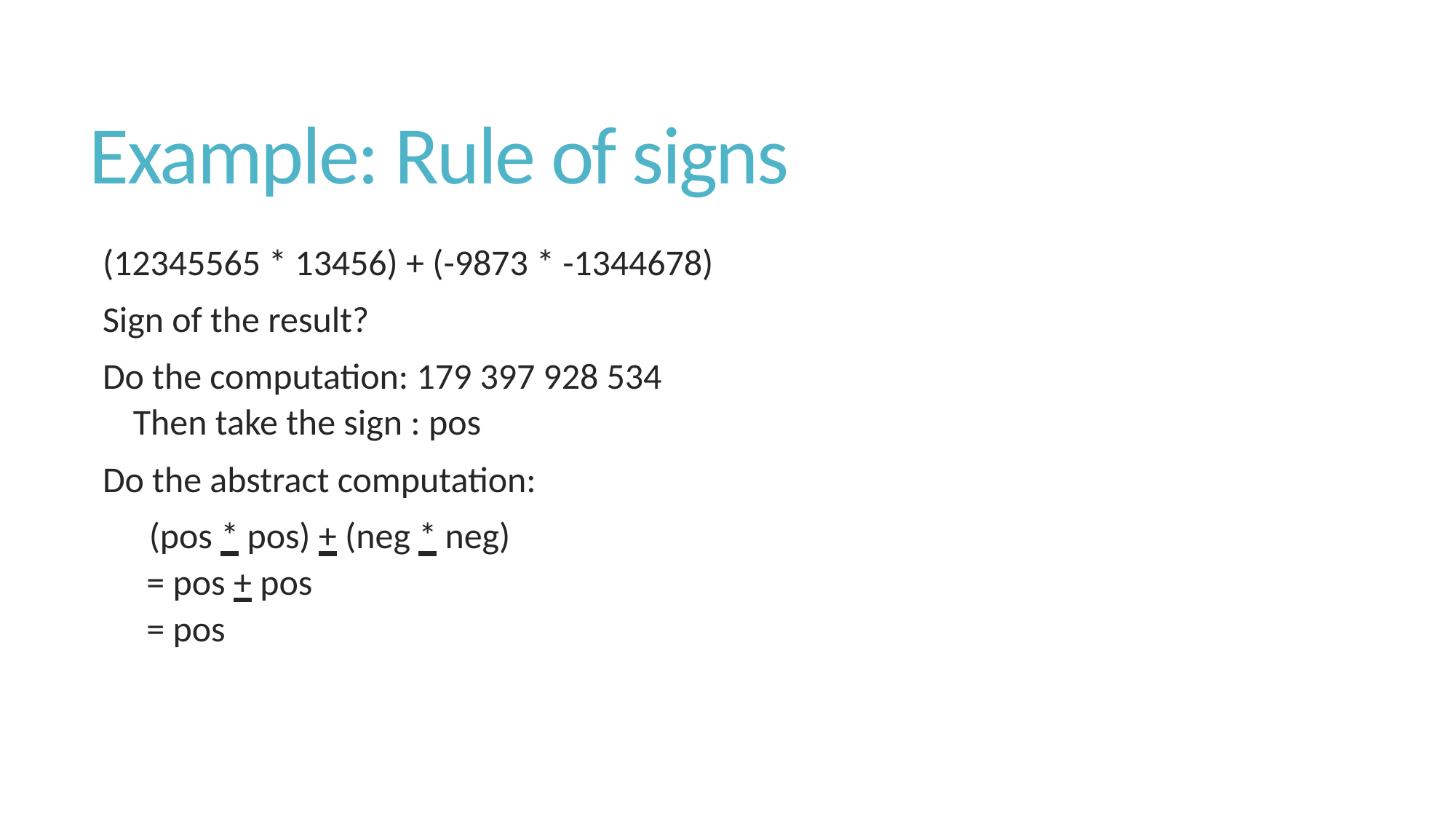

# Example: Rule of signs
(12345565 * 13456) + (-9873 * -1344678)
Sign of the result?
Do the computation: 179 397 928 534
Then take the sign : pos
Do the abstract computation:
       (pos * pos) + (neg * neg)
= pos + pos
= pos